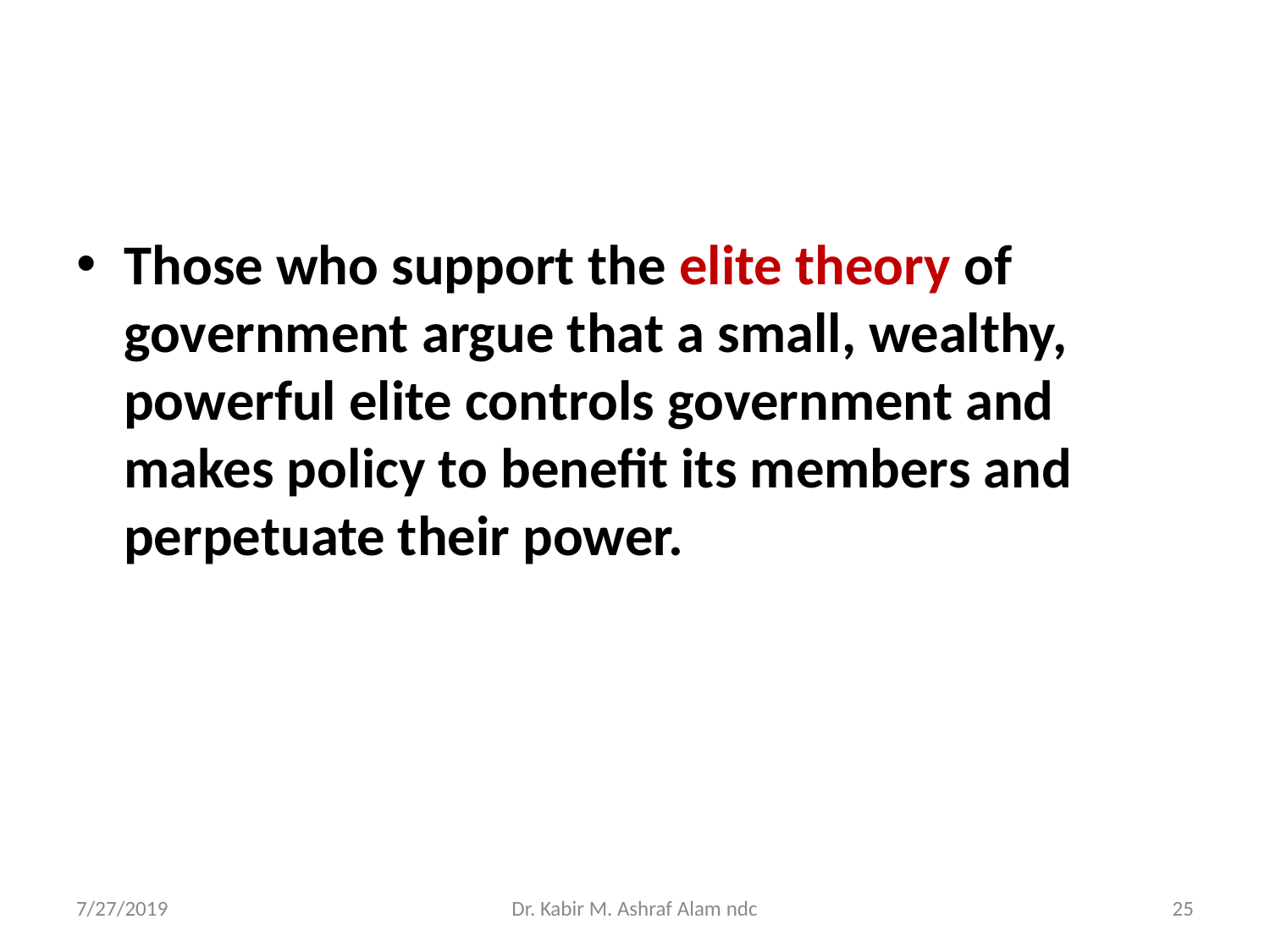

#
Those who support the elite theory of government argue that a small, wealthy, powerful elite controls government and makes policy to benefit its members and perpetuate their power.
7/27/2019
Dr. Kabir M. Ashraf Alam ndc
25